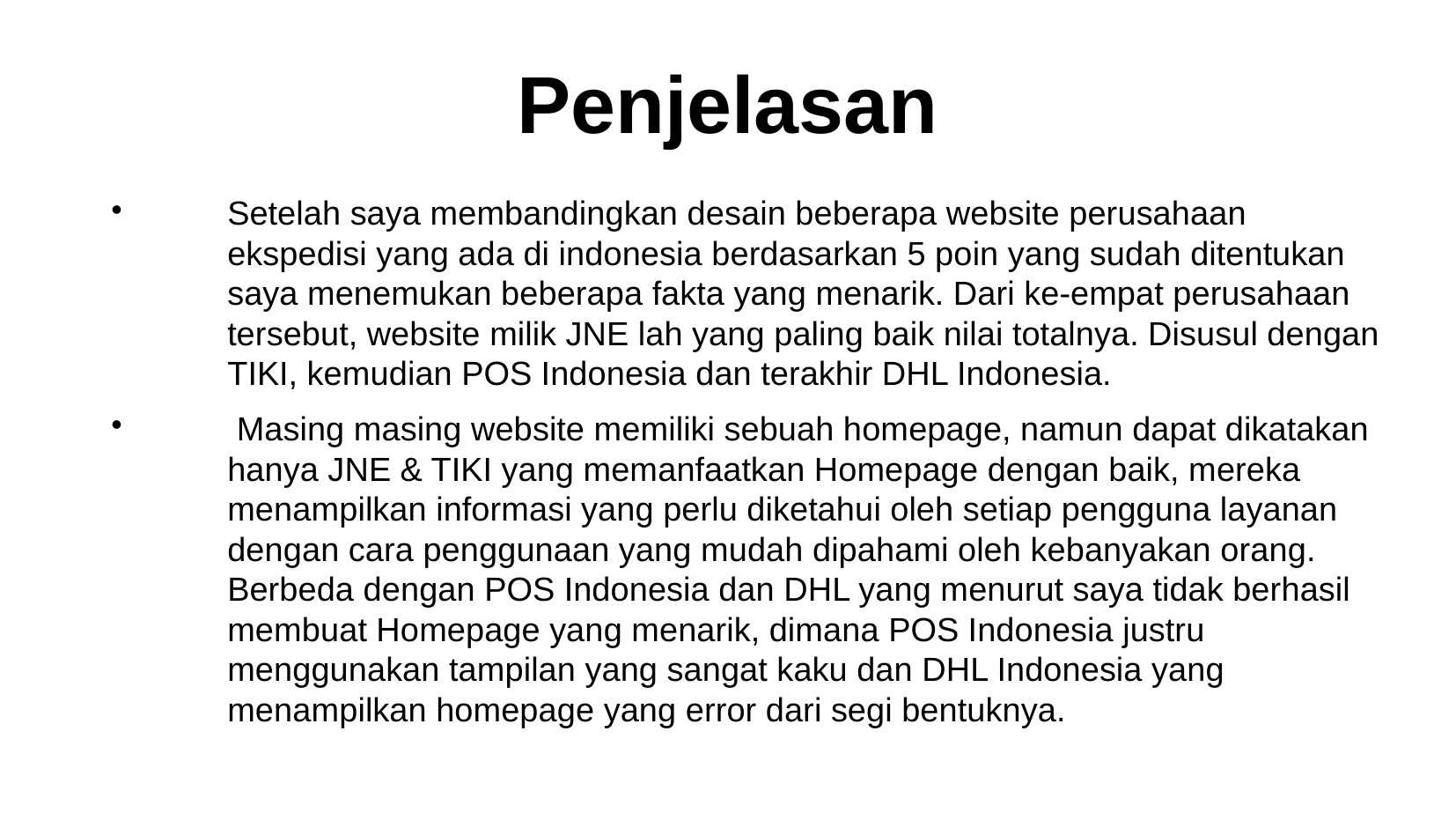

Penjelasan
Setelah saya membandingkan desain beberapa website perusahaan ekspedisi yang ada di indonesia berdasarkan 5 poin yang sudah ditentukan saya menemukan beberapa fakta yang menarik. Dari ke-empat perusahaan tersebut, website milik JNE lah yang paling baik nilai totalnya. Disusul dengan TIKI, kemudian POS Indonesia dan terakhir DHL Indonesia.
 Masing masing website memiliki sebuah homepage, namun dapat dikatakan hanya JNE & TIKI yang memanfaatkan Homepage dengan baik, mereka menampilkan informasi yang perlu diketahui oleh setiap pengguna layanan dengan cara penggunaan yang mudah dipahami oleh kebanyakan orang. Berbeda dengan POS Indonesia dan DHL yang menurut saya tidak berhasil membuat Homepage yang menarik, dimana POS Indonesia justru menggunakan tampilan yang sangat kaku dan DHL Indonesia yang menampilkan homepage yang error dari segi bentuknya.